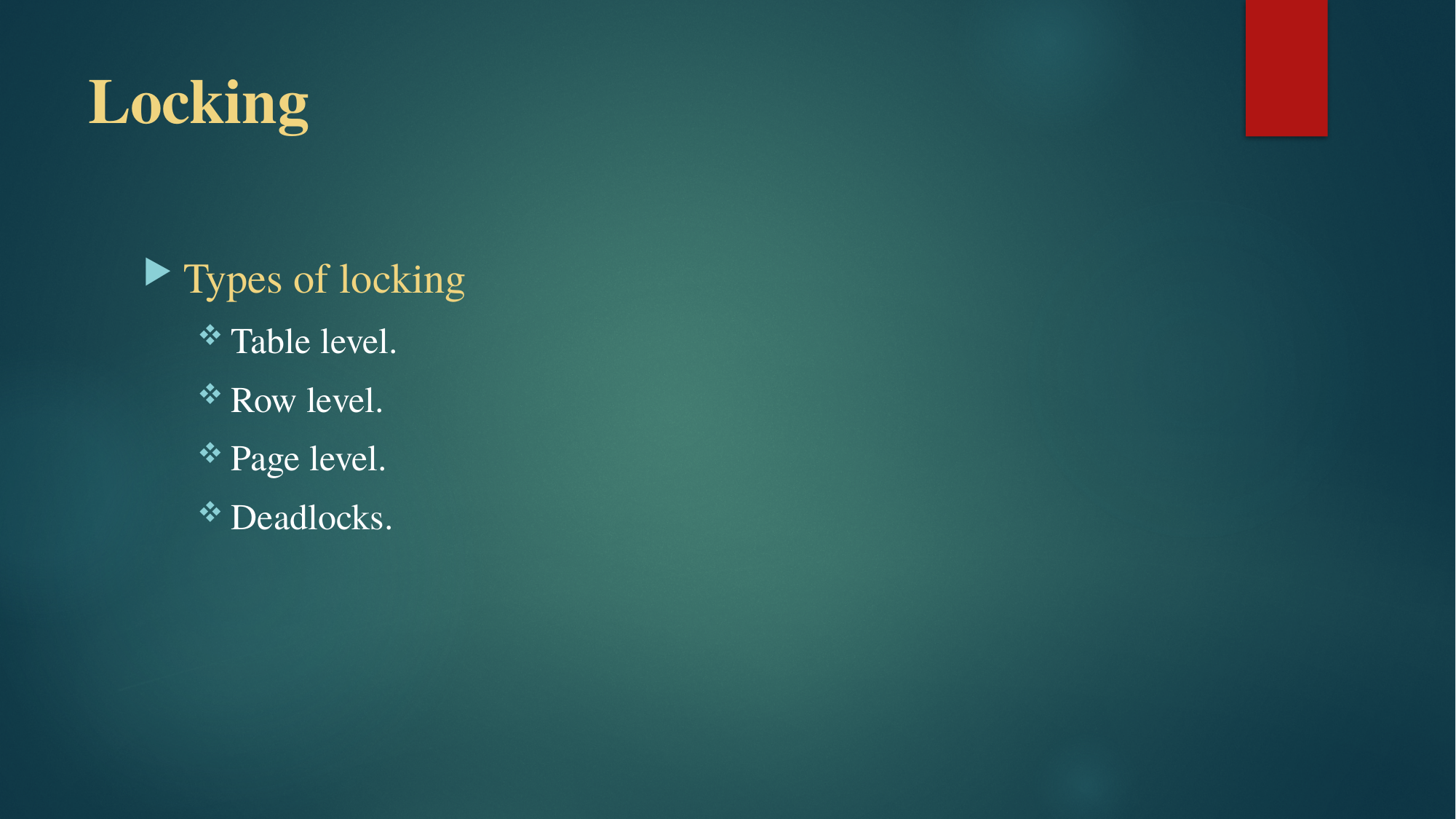

# Locking
Types of locking
Table level.
Row level.
Page level.
Deadlocks.